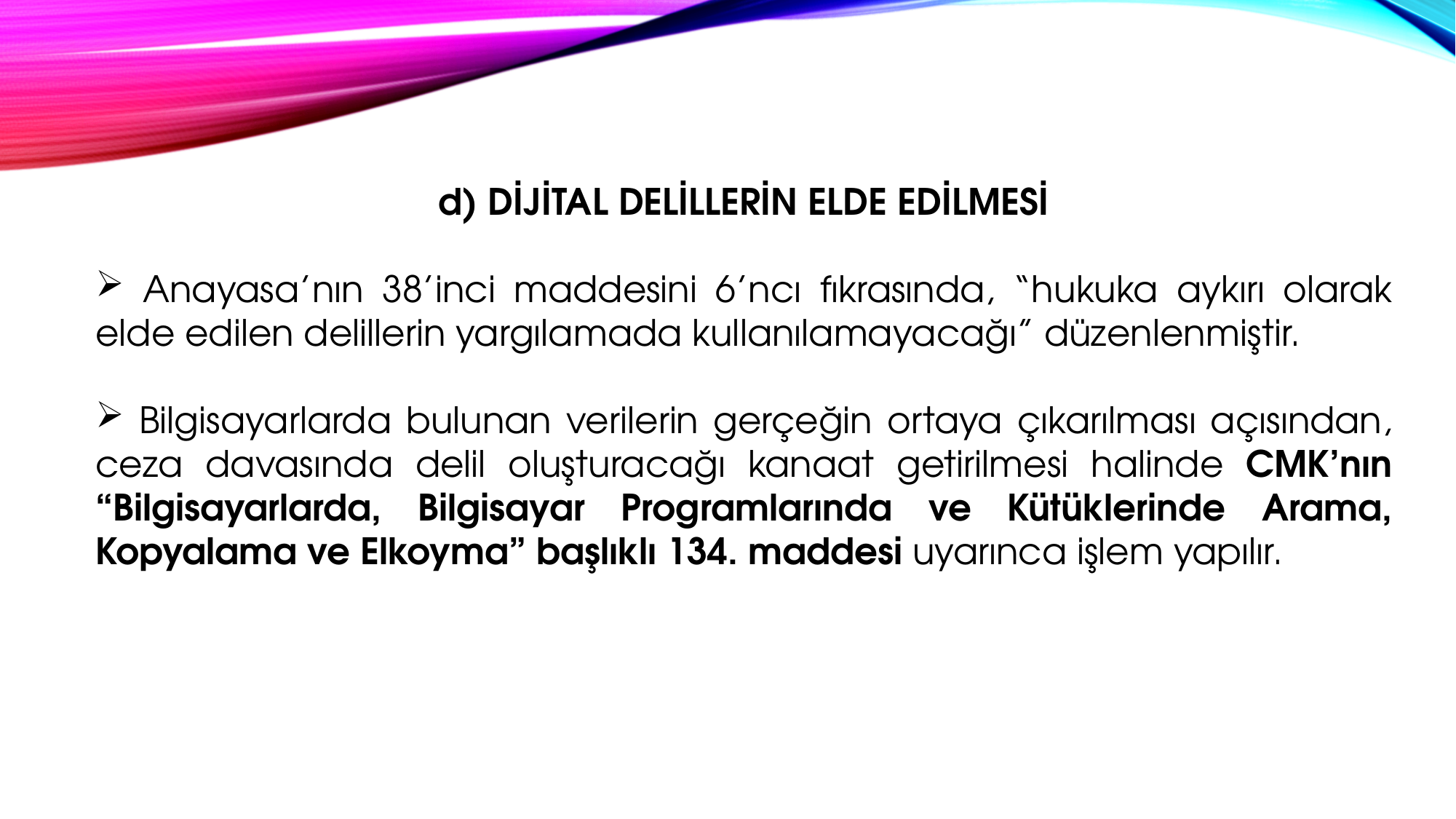

d) DİJİTAL DELİLLERİN ELDE EDİLMESİ

 Anayasa’nın 38’inci maddesini 6’ncı fıkrasında, “hukuka aykırı olarak elde edilen delillerin yargılamada kullanılamayacağı” düzenlenmiştir.

 Bilgisayarlarda bulunan verilerin gerçeğin ortaya çıkarılması açısından, ceza davasında delil oluşturacağı kanaat getirilmesi halinde CMK’nın “Bilgisayarlarda, Bilgisayar Programlarında ve Kütüklerinde Arama, Kopyalama ve Elkoyma” başlıklı 134. maddesi uyarınca işlem yapılır.